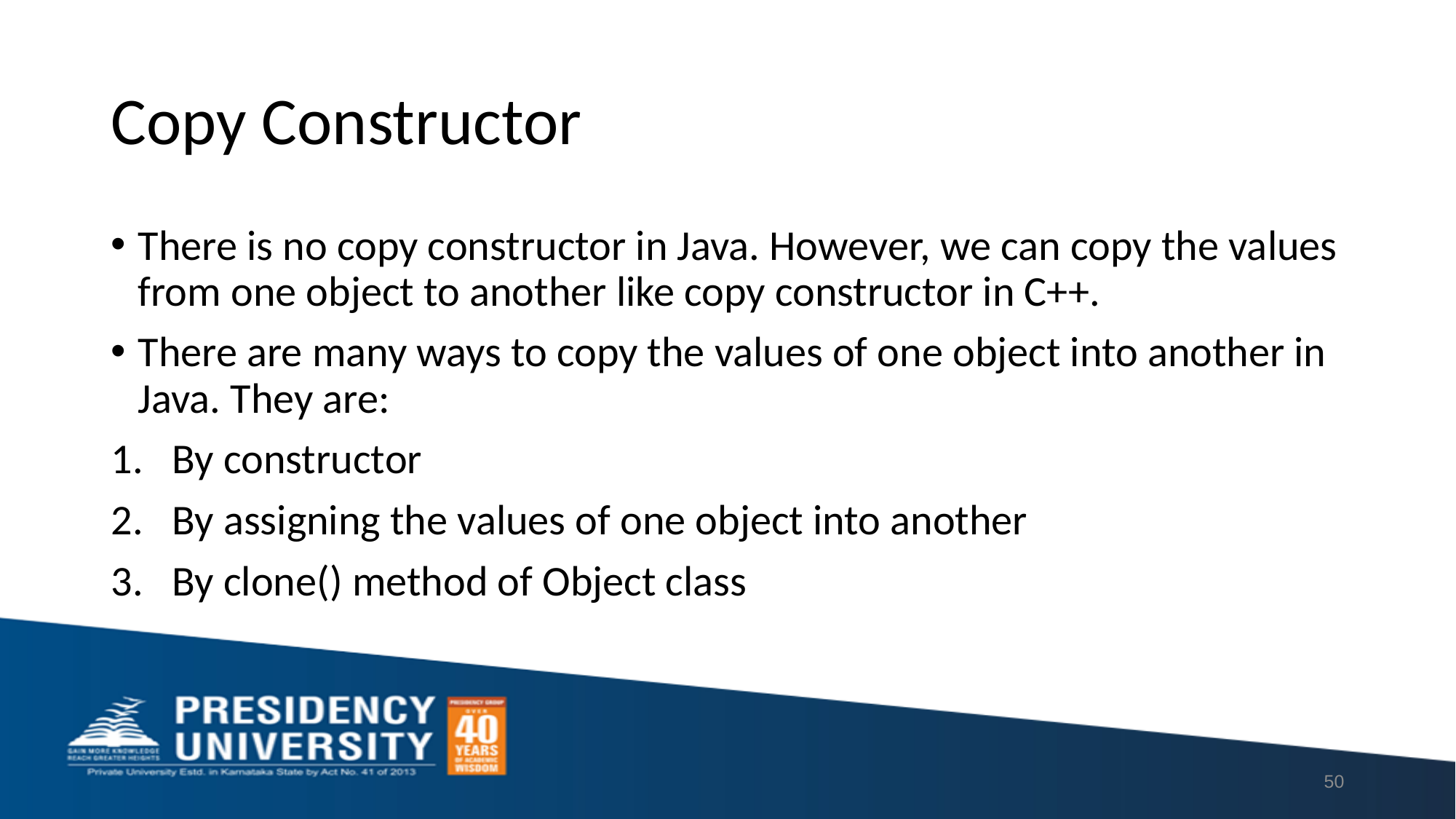

# Copy Constructor
There is no copy constructor in Java. However, we can copy the values from one object to another like copy constructor in C++.
There are many ways to copy the values of one object into another in Java. They are:
By constructor
By assigning the values of one object into another
By clone() method of Object class

50